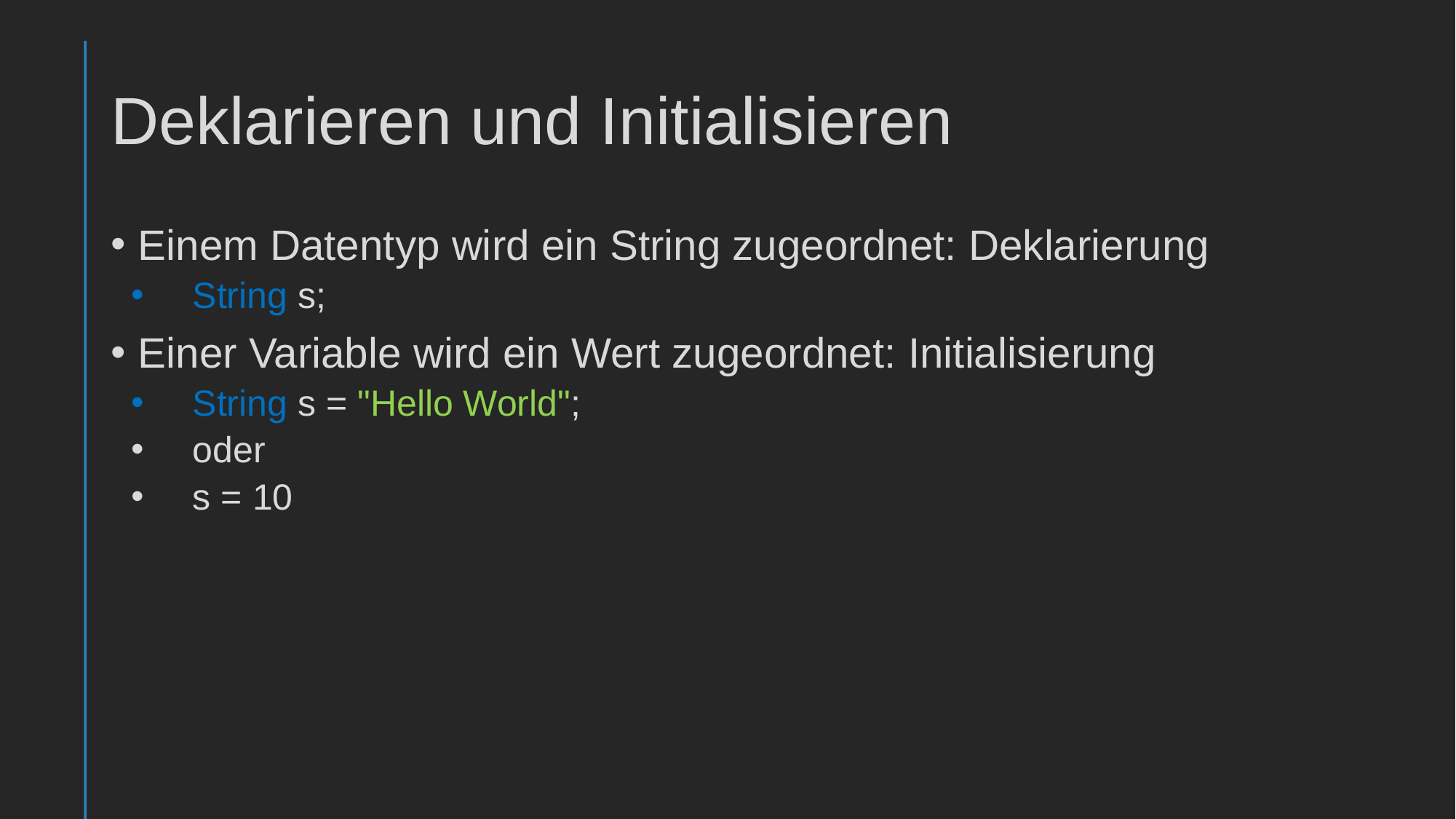

# Deklarieren und Initialisieren
Einem Datentyp wird ein String zugeordnet: Deklarierung
String s;
Einer Variable wird ein Wert zugeordnet: Initialisierung
String s = "Hello World";
oder
s = 10